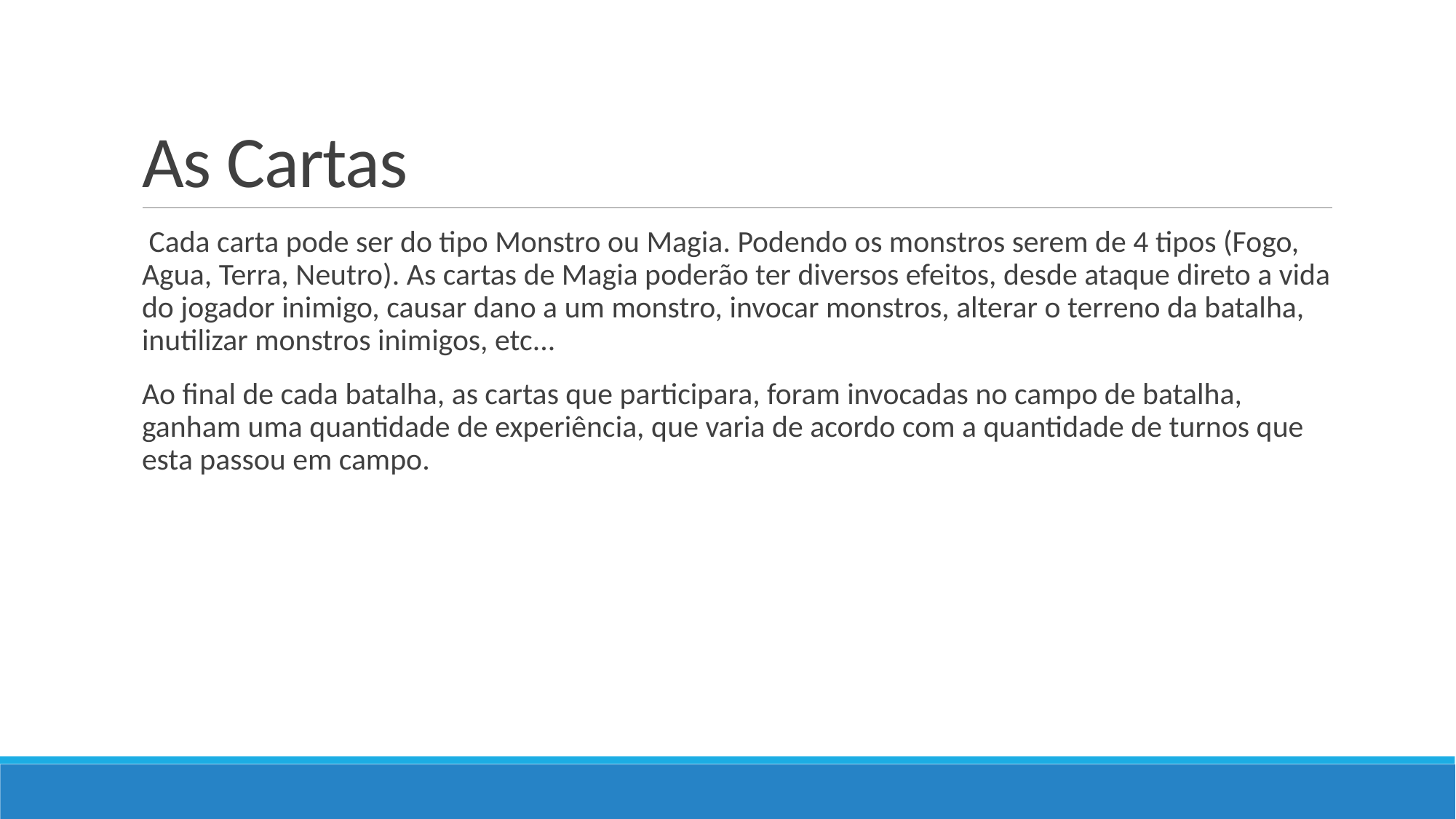

# As Cartas
 Cada carta pode ser do tipo Monstro ou Magia. Podendo os monstros serem de 4 tipos (Fogo, Agua, Terra, Neutro). As cartas de Magia poderão ter diversos efeitos, desde ataque direto a vida do jogador inimigo, causar dano a um monstro, invocar monstros, alterar o terreno da batalha, inutilizar monstros inimigos, etc...
Ao final de cada batalha, as cartas que participara, foram invocadas no campo de batalha, ganham uma quantidade de experiência, que varia de acordo com a quantidade de turnos que esta passou em campo.